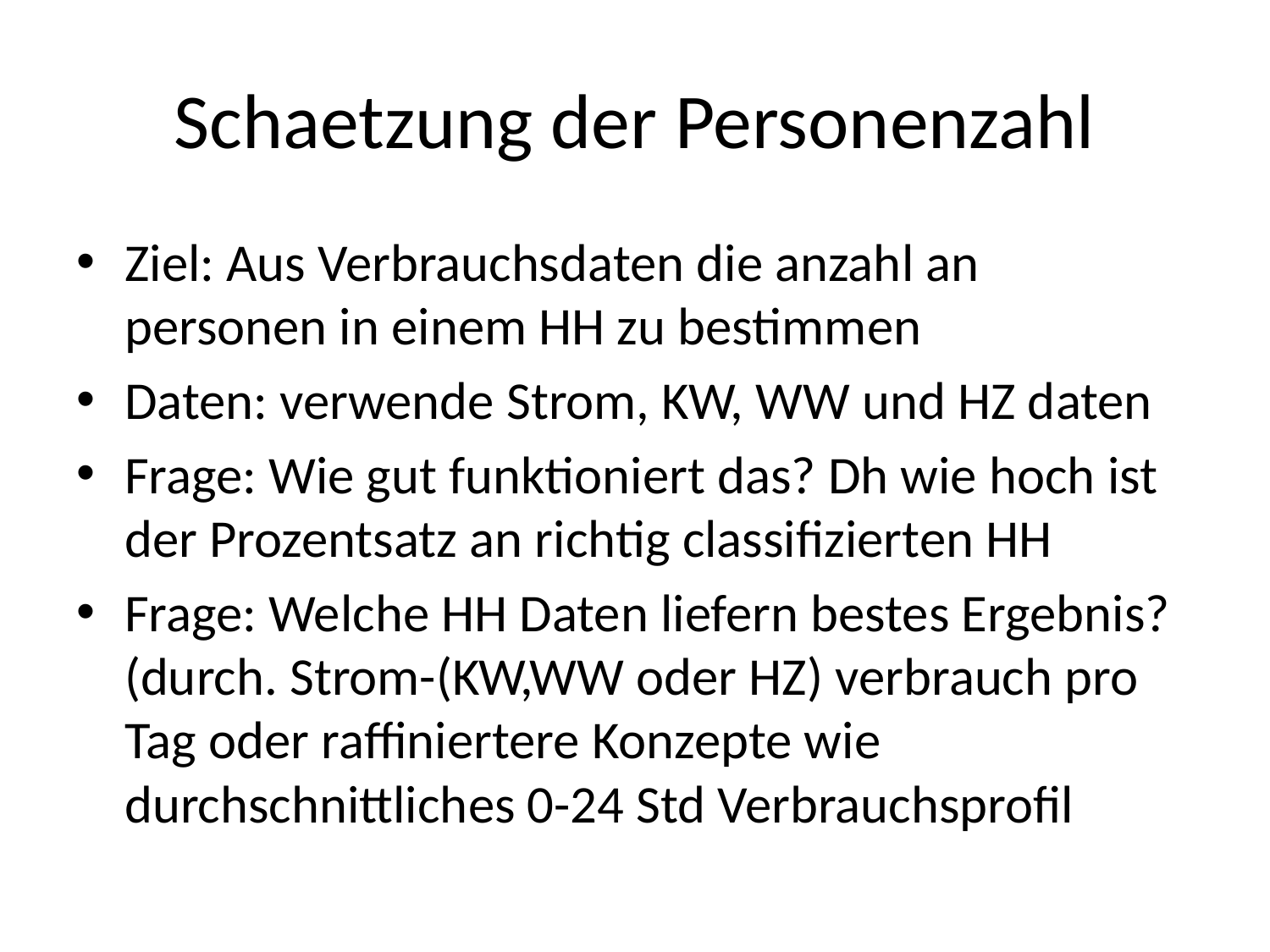

# Schaetzung der Personenzahl
Ziel: Aus Verbrauchsdaten die anzahl an personen in einem HH zu bestimmen
Daten: verwende Strom, KW, WW und HZ daten
Frage: Wie gut funktioniert das? Dh wie hoch ist der Prozentsatz an richtig classifizierten HH
Frage: Welche HH Daten liefern bestes Ergebnis? (durch. Strom-(KW,WW oder HZ) verbrauch pro Tag oder raffiniertere Konzepte wie durchschnittliches 0-24 Std Verbrauchsprofil